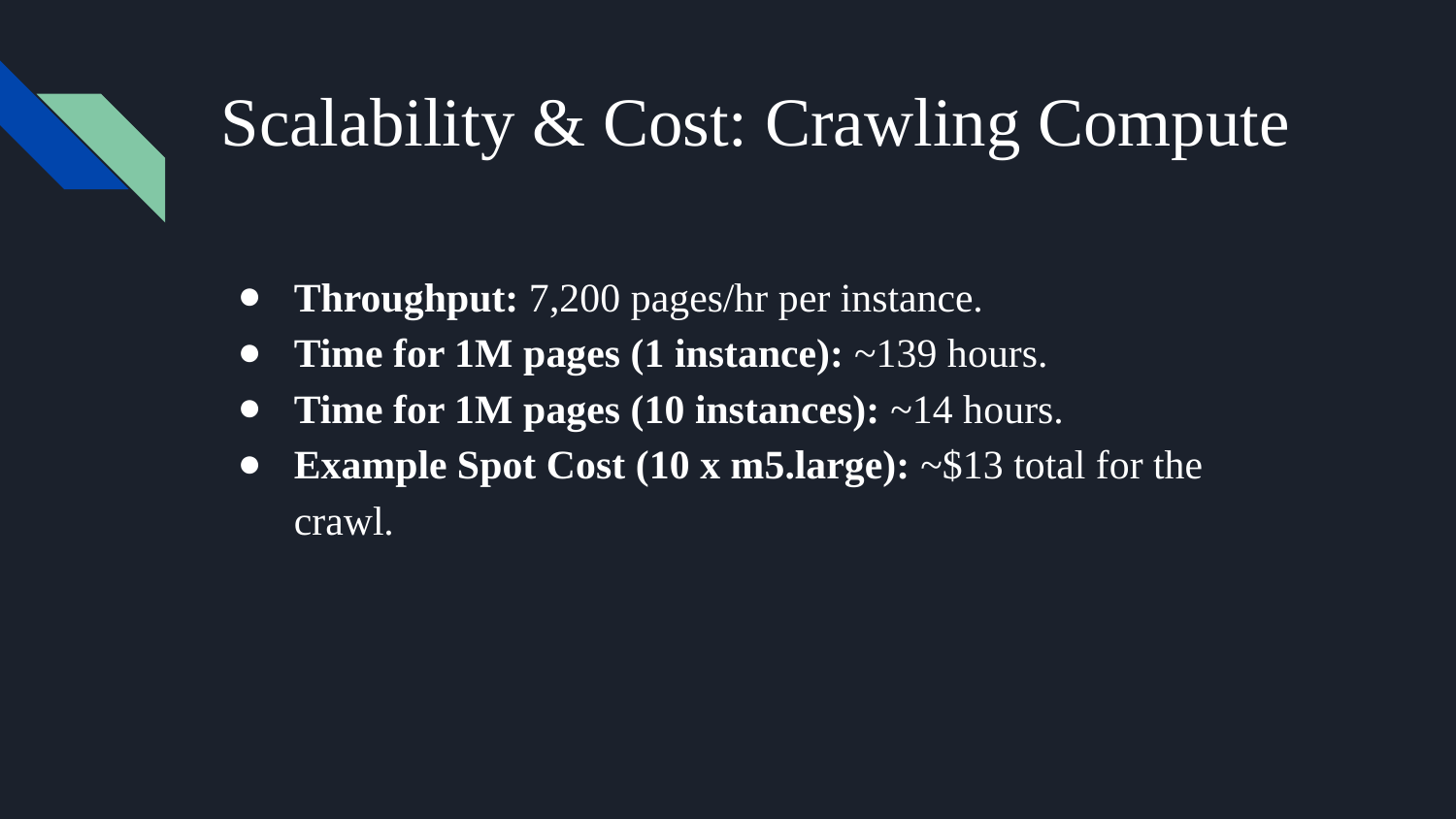

# Scalability & Cost: Crawling Compute
Throughput: 7,200 pages/hr per instance.
Time for 1M pages (1 instance): ~139 hours.
Time for 1M pages (10 instances): ~14 hours.
Example Spot Cost (10 x m5.large): ~$13 total for the crawl.